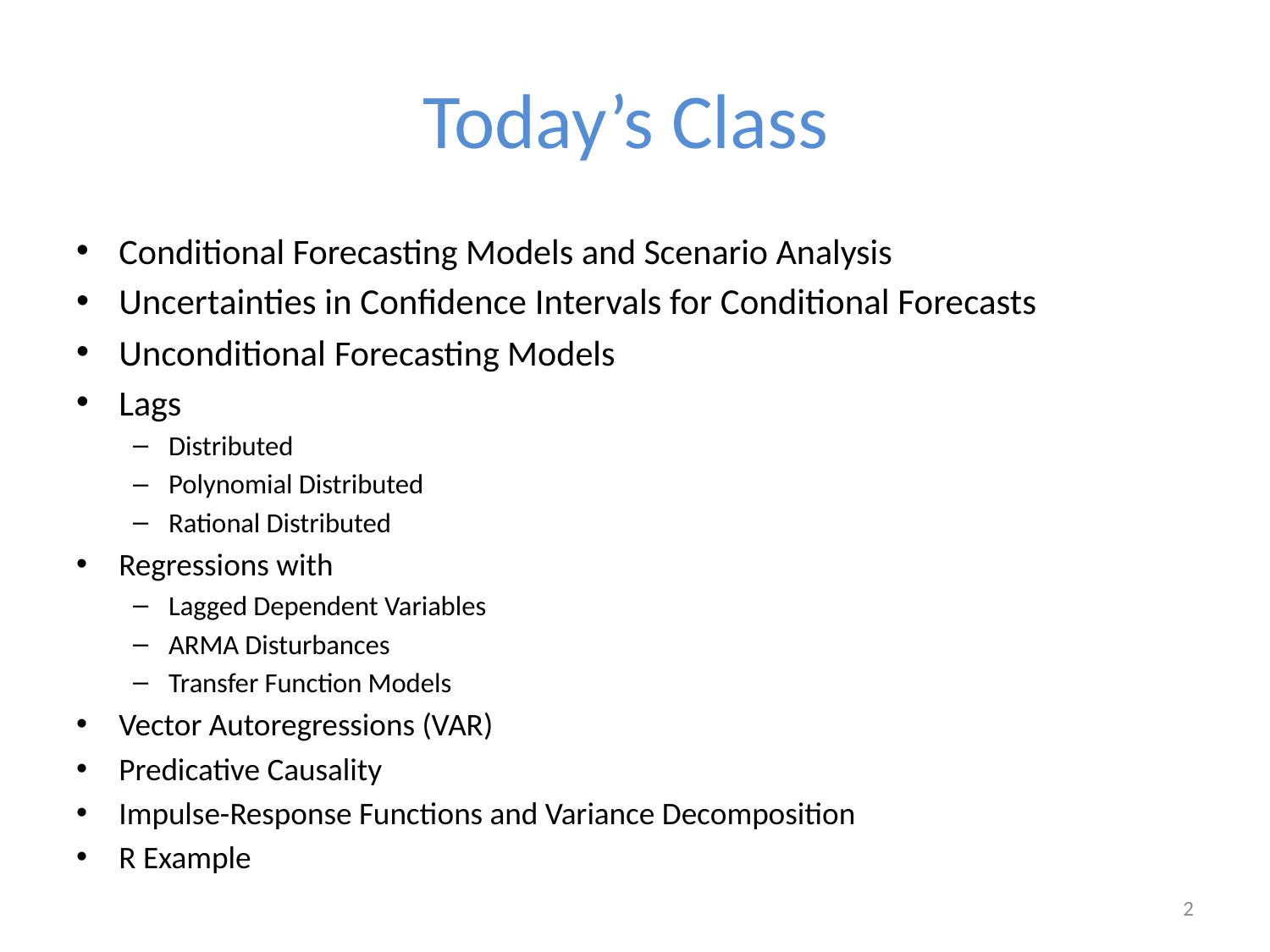

# Today’s Class
Conditional Forecasting Models and Scenario Analysis
Uncertainties in Confidence Intervals for Conditional Forecasts
Unconditional Forecasting Models
Lags
Distributed
Polynomial Distributed
Rational Distributed
Regressions with
Lagged Dependent Variables
ARMA Disturbances
Transfer Function Models
Vector Autoregressions (VAR)
Predicative Causality
Impulse-Response Functions and Variance Decomposition
R Example

2